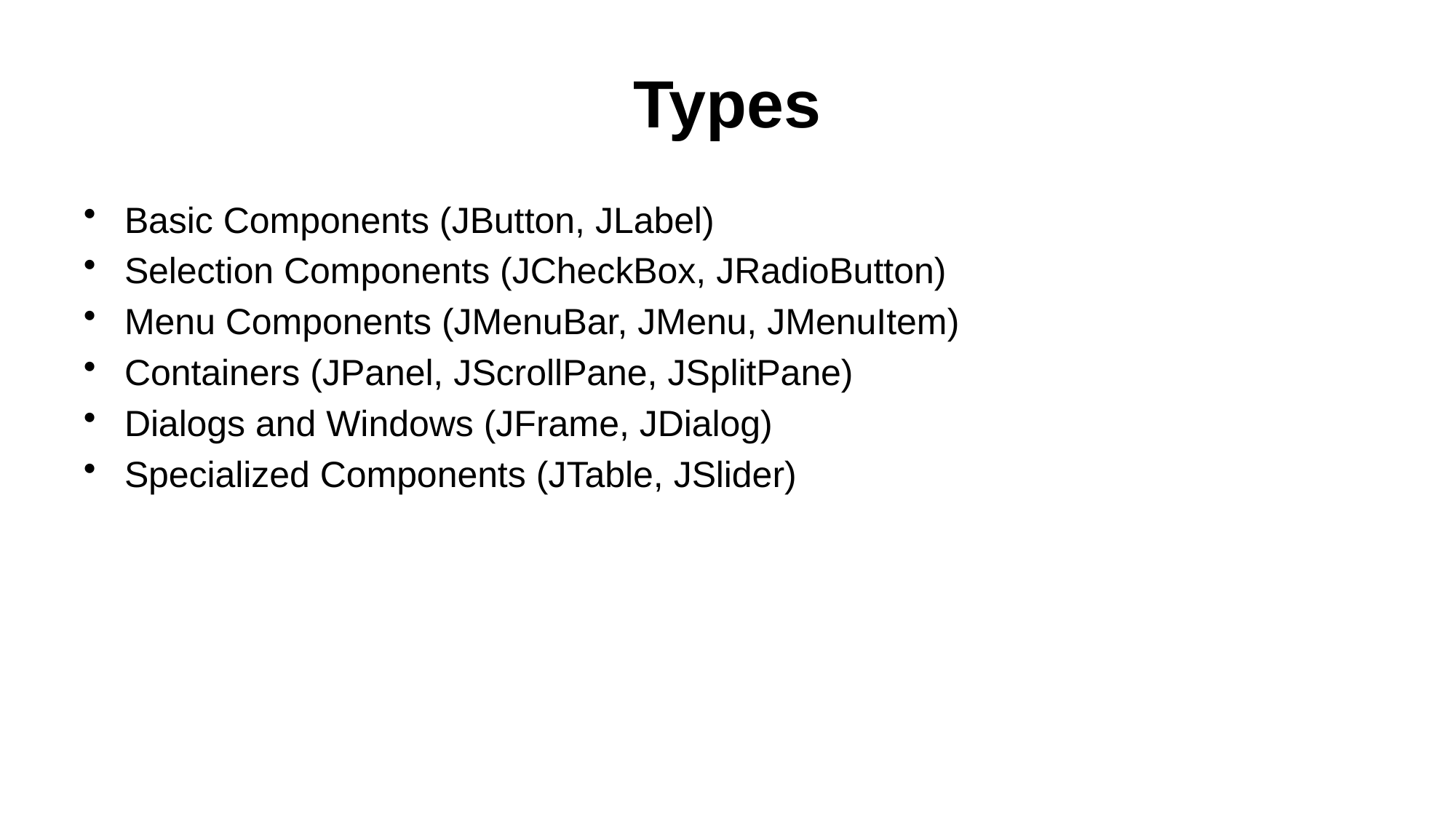

# Types
Basic Components (JButton, JLabel)
Selection Components (JCheckBox, JRadioButton)
Menu Components (JMenuBar, JMenu, JMenuItem)
Containers (JPanel, JScrollPane, JSplitPane)
Dialogs and Windows (JFrame, JDialog)
Specialized Components (JTable, JSlider)